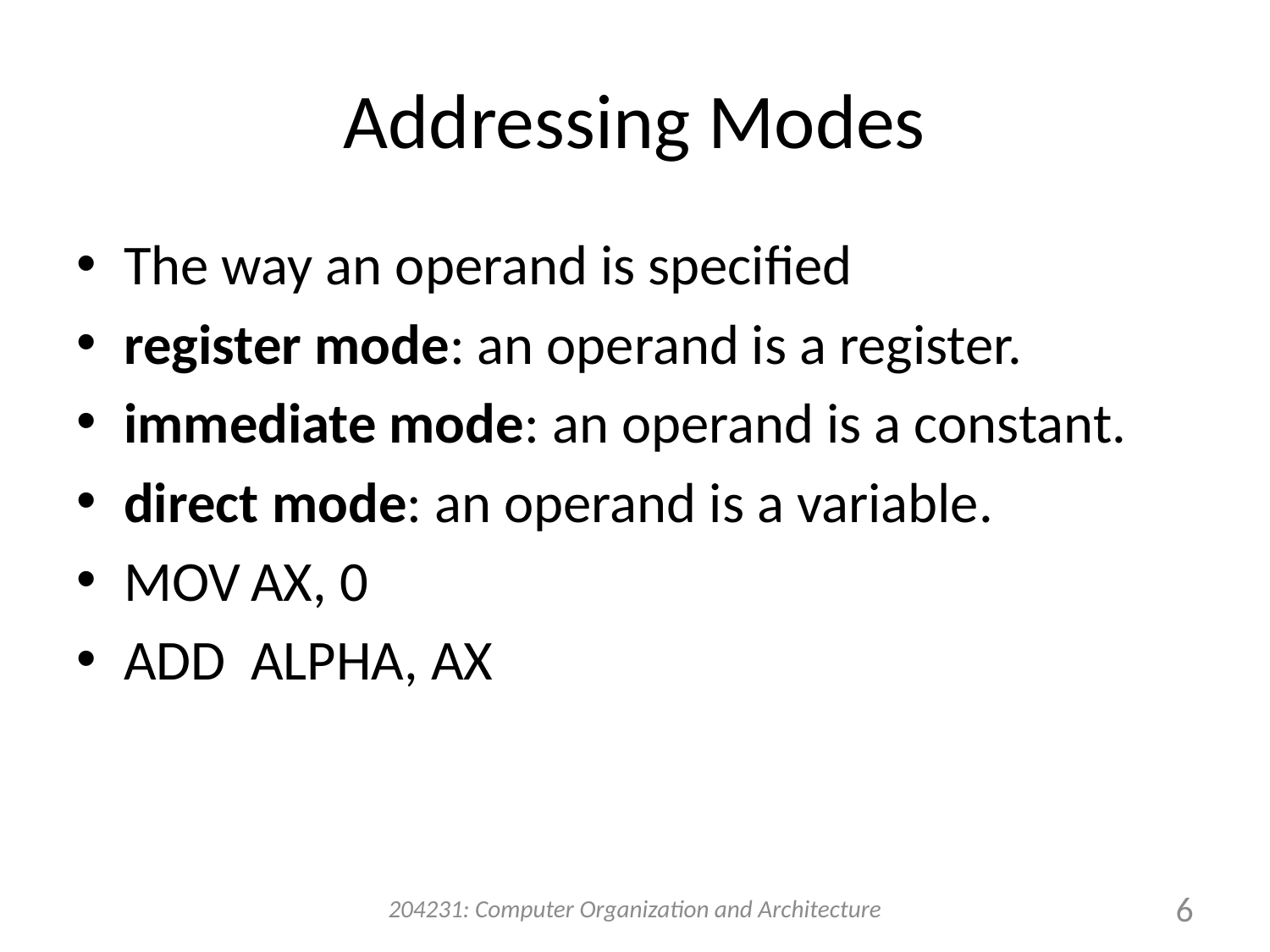

# Addressing Modes
The way an operand is specified
register mode: an operand is a register.
immediate mode: an operand is a constant.
direct mode: an operand is a variable.
MOV	AX, 0
ADD	ALPHA, AX
204231: Computer Organization and Architecture
6